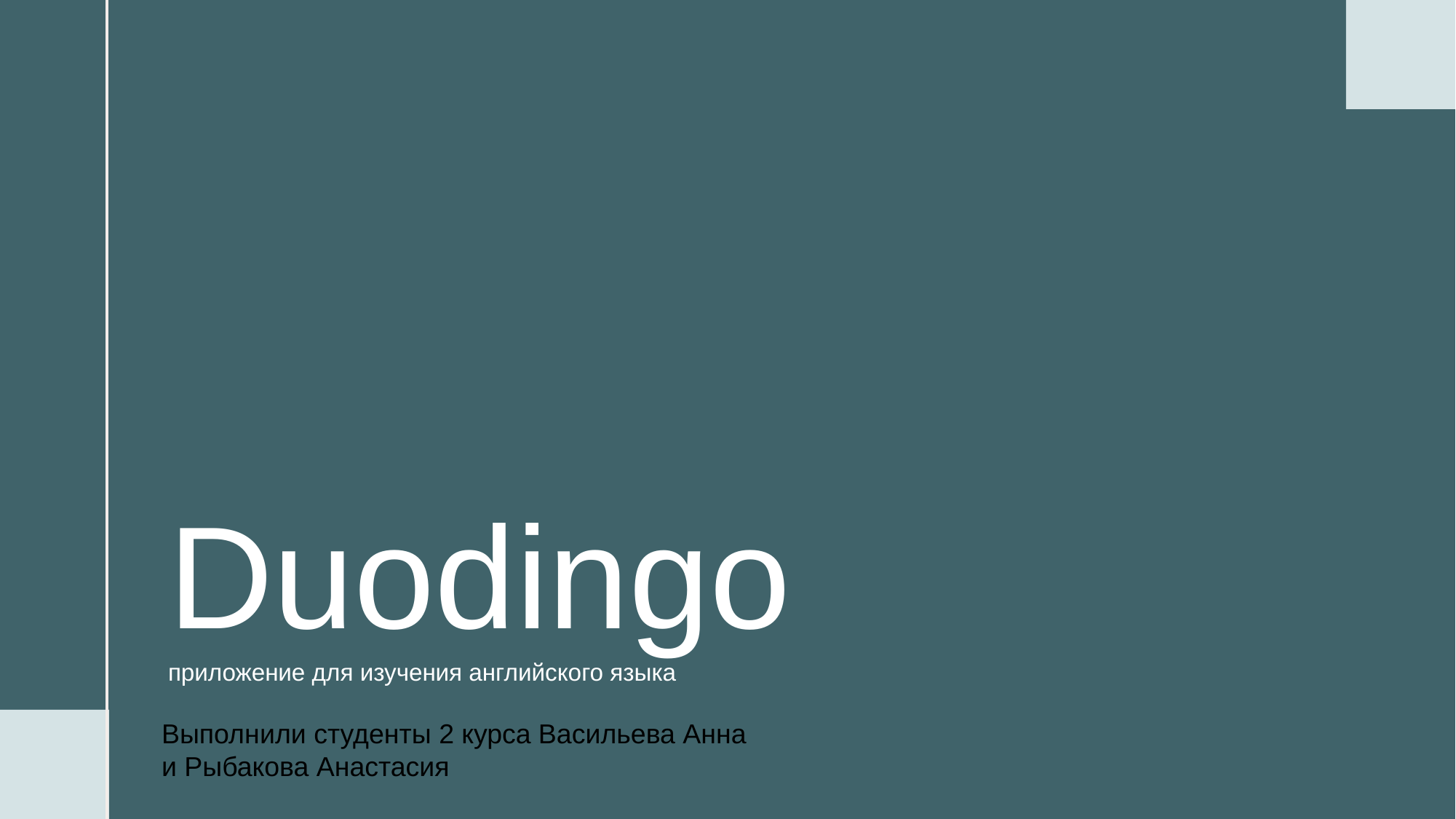

# Duodingo приложение для изучения английского языка
Выполнили студенты 2 курса Васильева Анна и Рыбакова Анастасия